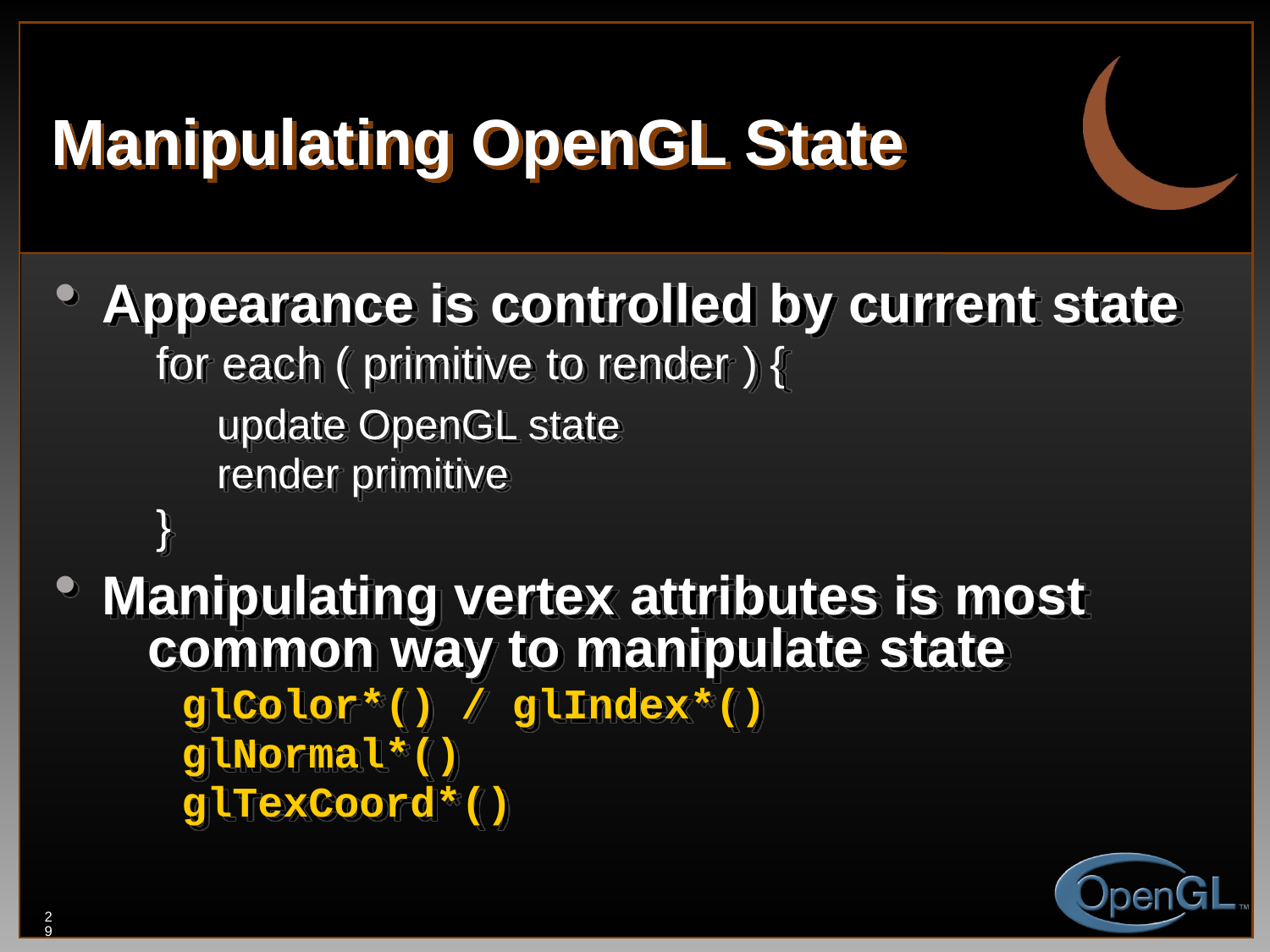

# Manipulating OpenGL State
Appearance is controlled by current state
   for each ( primitive to render ) {
   update OpenGL state
   render primitive
   }
Manipulating vertex attributes is most
   common way to manipulate state
glColor*() / glIndex*()
glNormal*()
glTexCoord*()
29